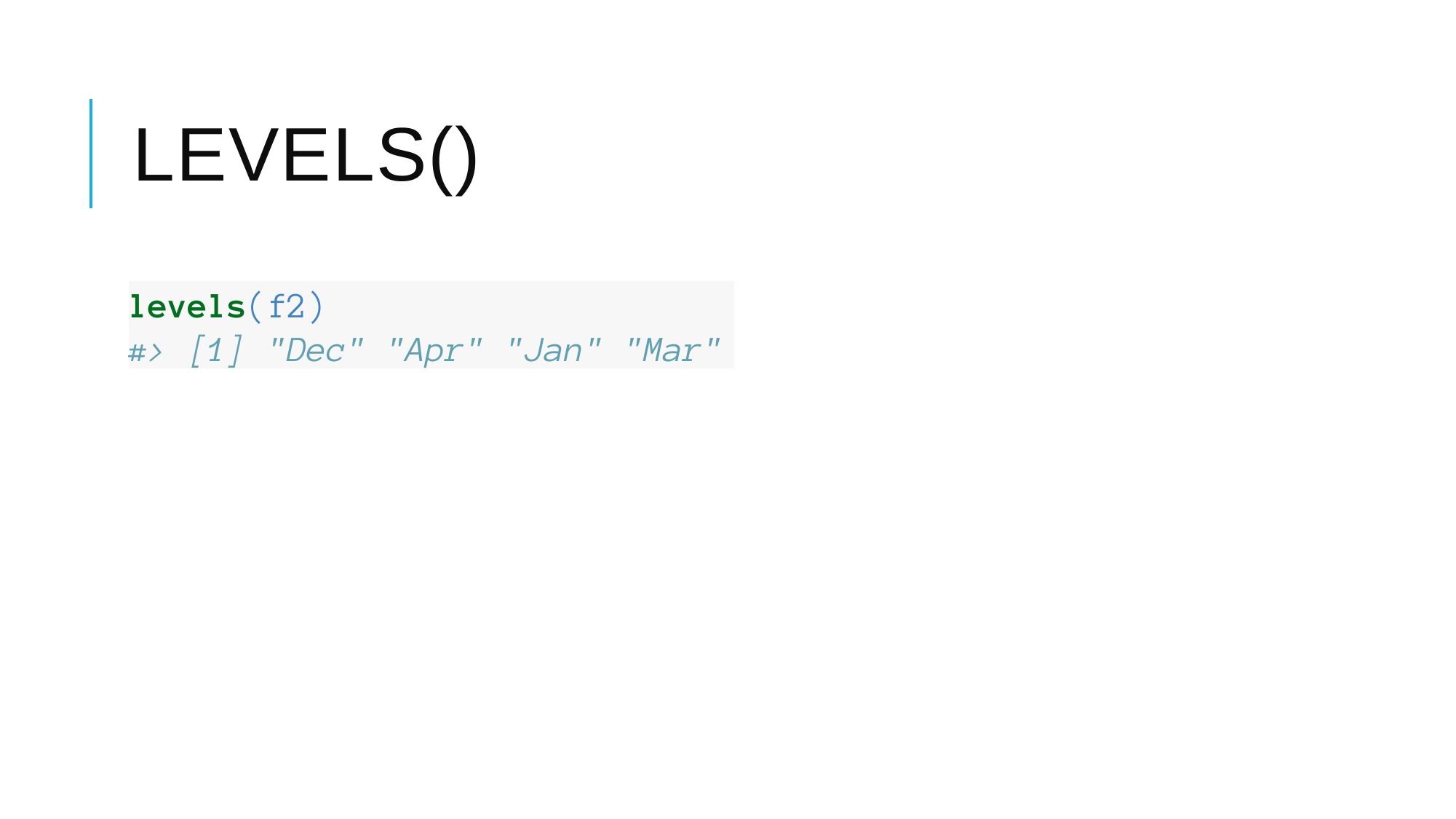

# Levels()
levels(f2)
#> [1] "Dec" "Apr" "Jan" "Mar"